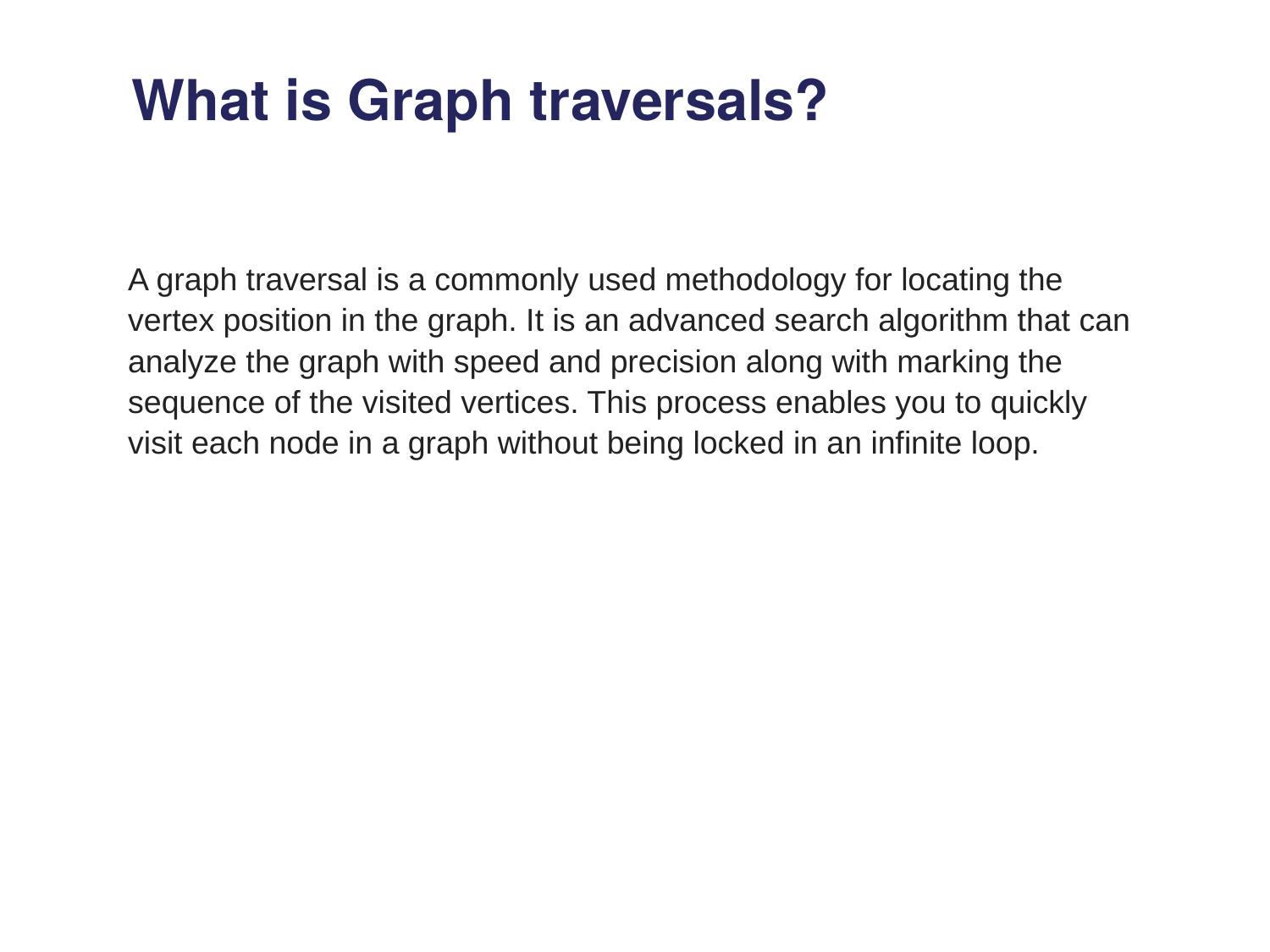

# What is Graph traversals?
A graph traversal is a commonly used methodology for locating the vertex position in the graph. It is an advanced search algorithm that can analyze the graph with speed and precision along with marking the sequence of the visited vertices. This process enables you to quickly visit each node in a graph without being locked in an infinite loop.